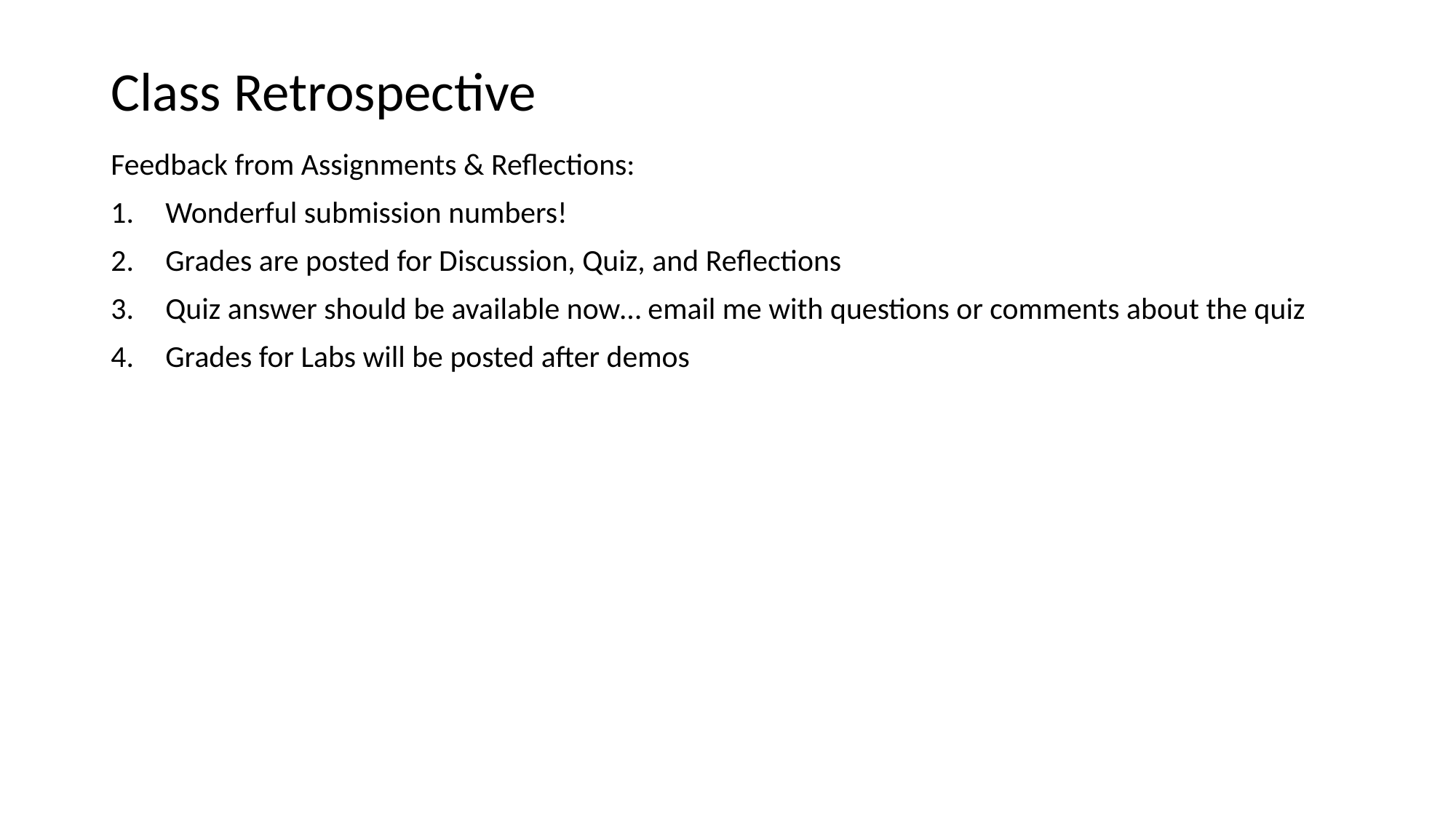

# Class Retrospective
Feedback from Assignments & Reflections:
Wonderful submission numbers!
Grades are posted for Discussion, Quiz, and Reflections
Quiz answer should be available now… email me with questions or comments about the quiz
Grades for Labs will be posted after demos